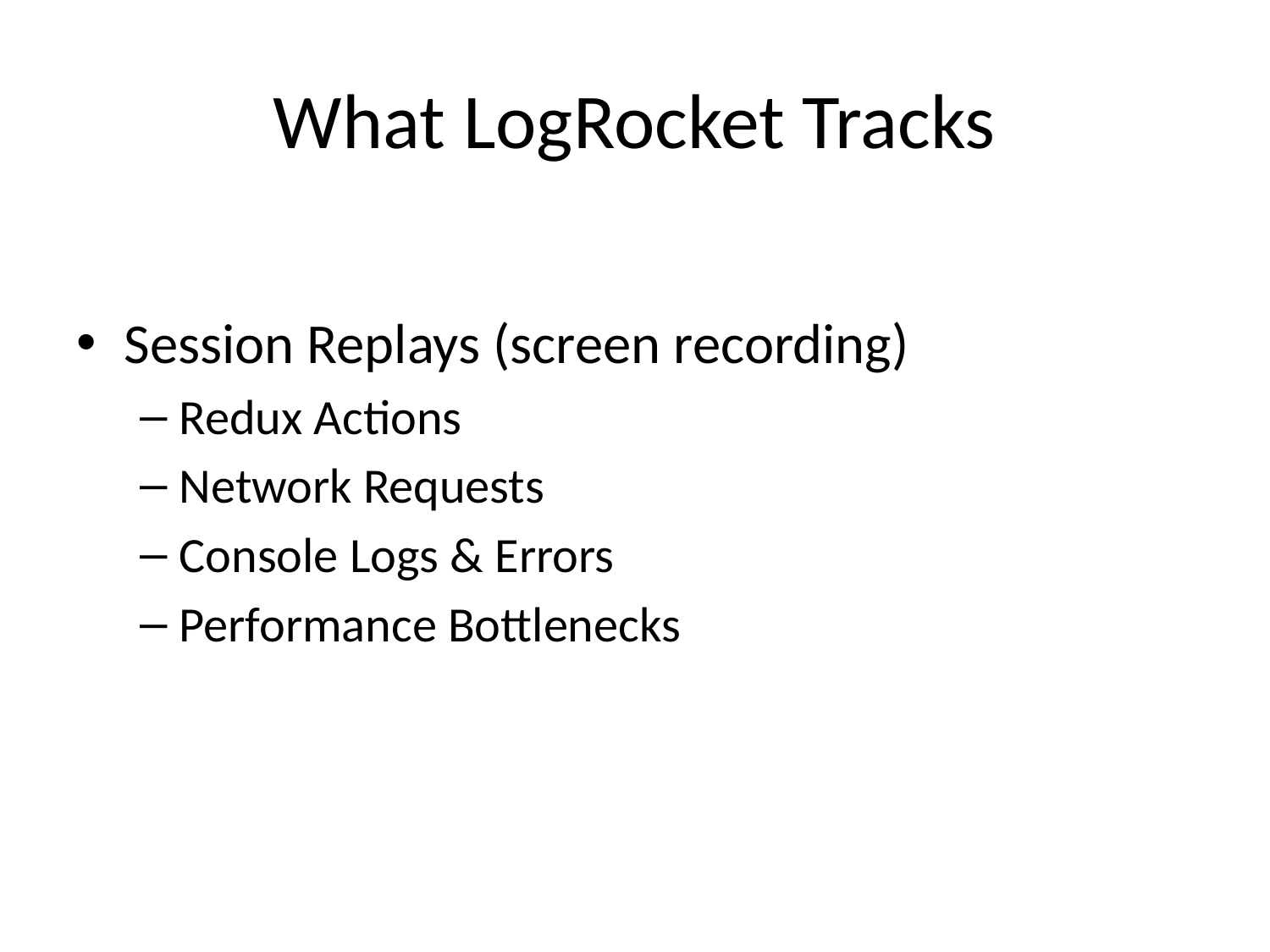

# What LogRocket Tracks

Session Replays (screen recording)
Redux Actions
Network Requests
Console Logs & Errors
Performance Bottlenecks